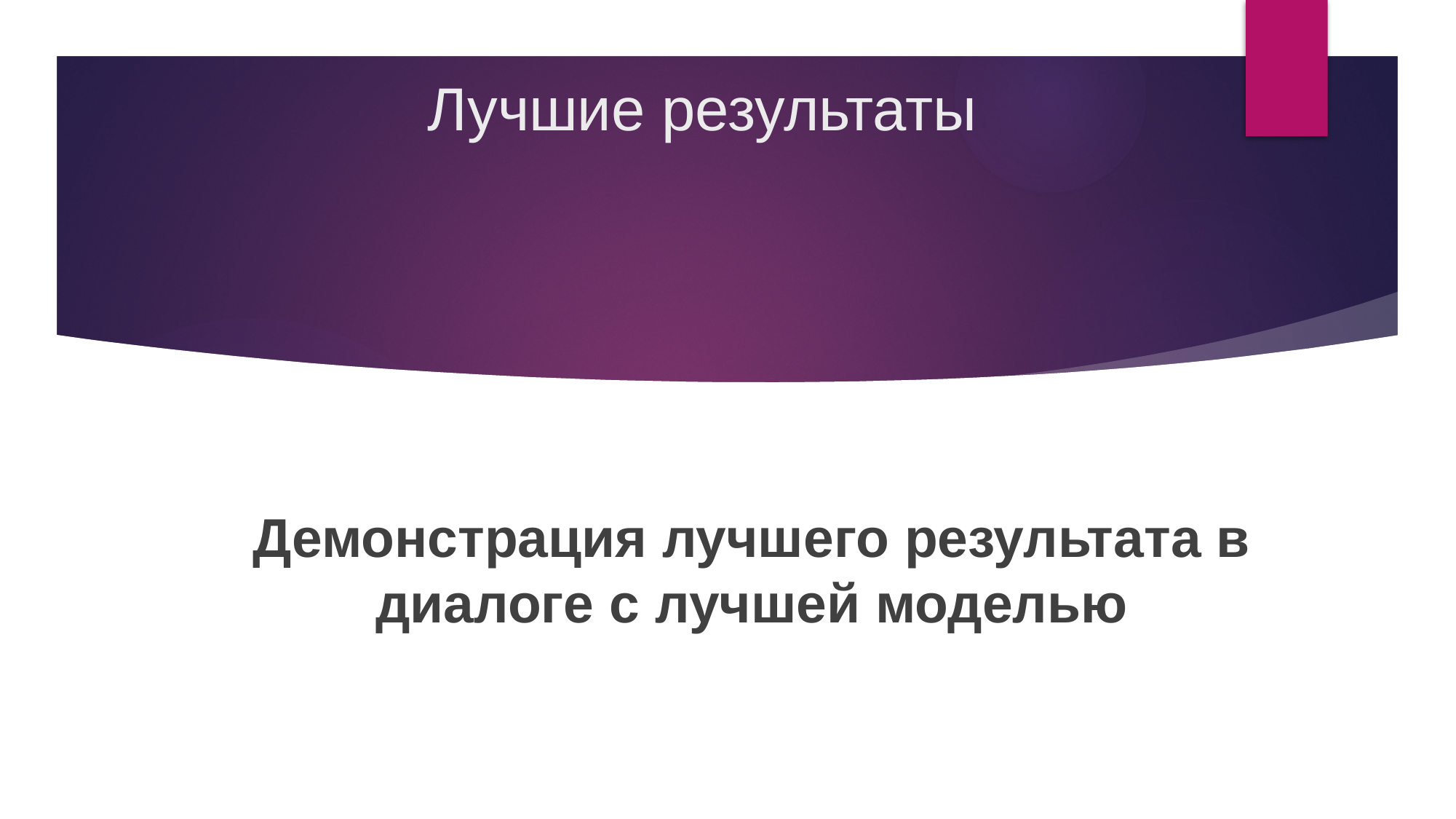

# Лучшие результаты
Демонстрация лучшего результата в диалоге с лучшей моделью